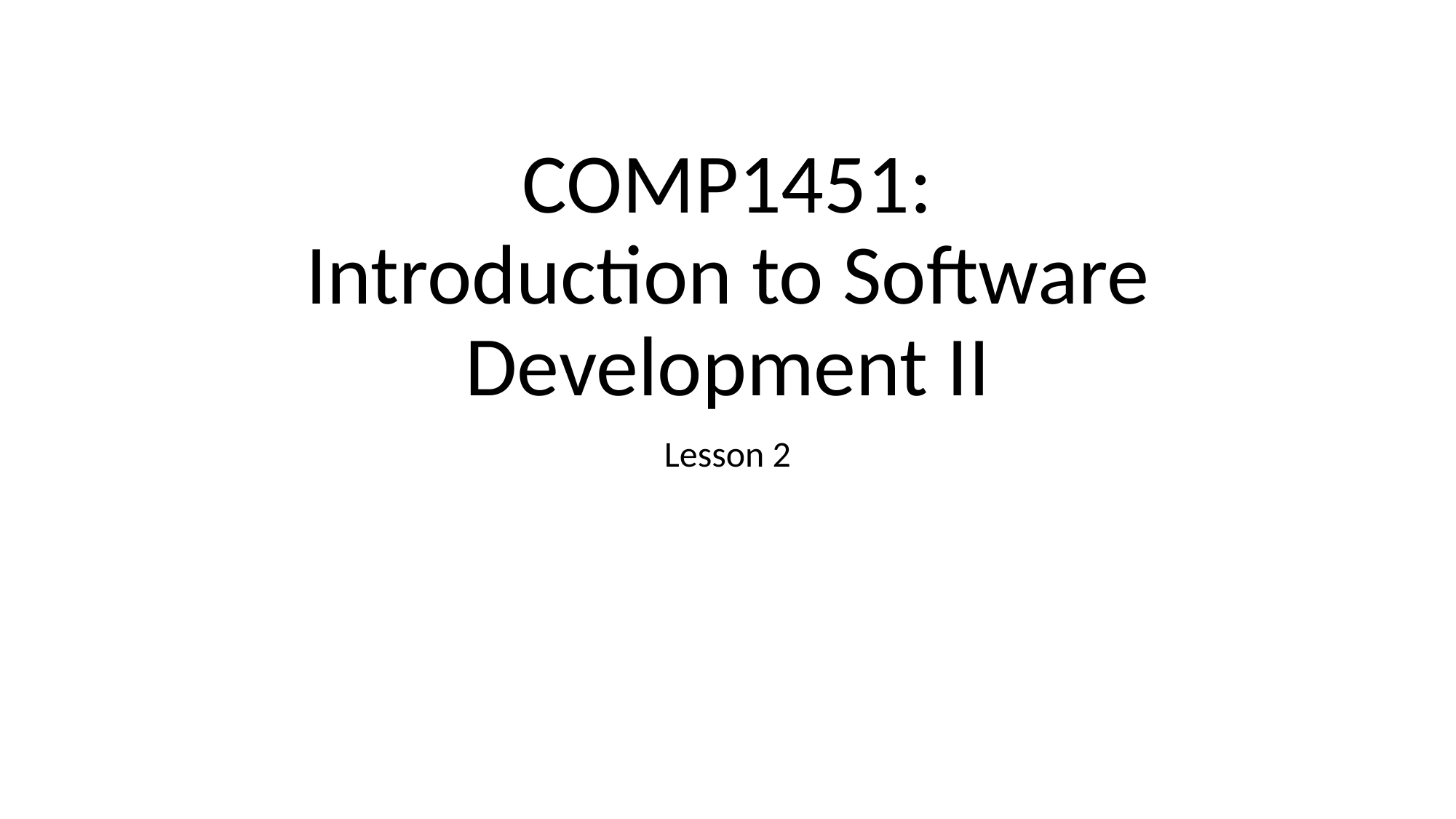

# COMP1451: Introduction to Software Development II
Lesson 2